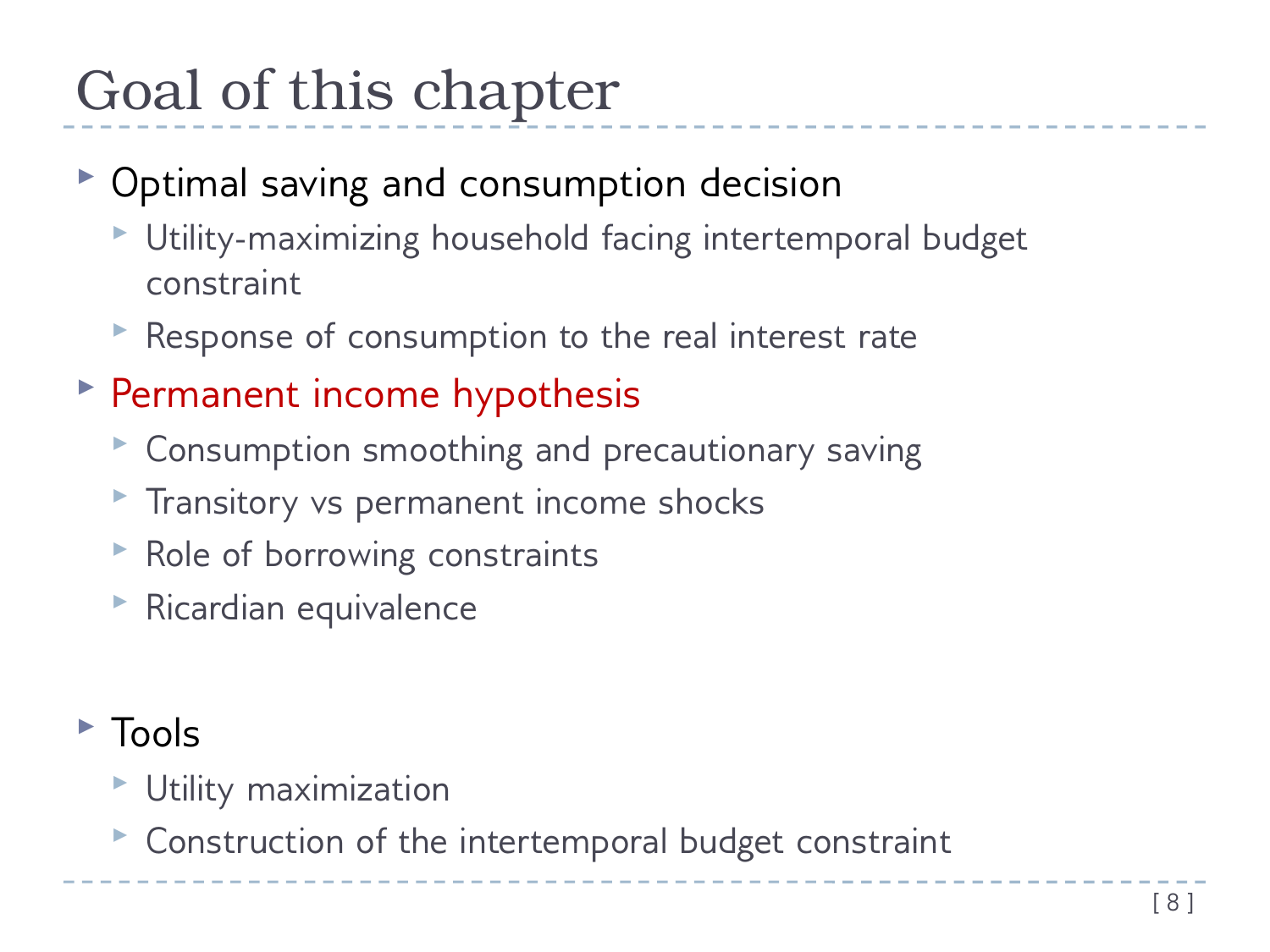

# Goal of this chapter
Optimal saving and consumption decision
Utility-maximizing household facing intertemporal budget constraint
Response of consumption to the real interest rate
Permanent income hypothesis
Consumption smoothing and precautionary saving
Transitory vs permanent income shocks
Role of borrowing constraints
Ricardian equivalence

Tools
Utility maximization
Construction of the intertemporal budget constraint
[ 8 ]